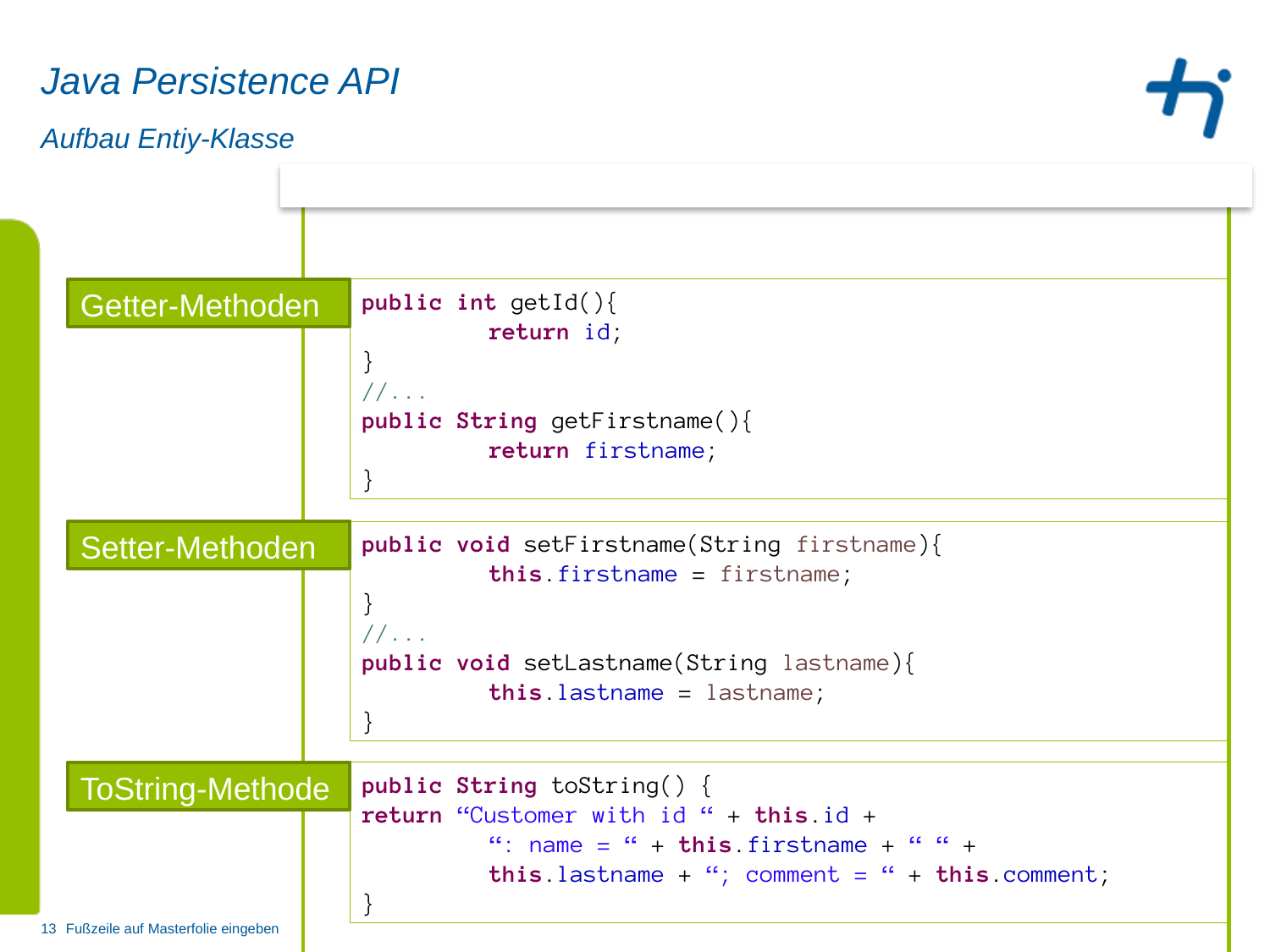

# Java Persistence API
Aufbau Entiy-Klasse

Getter-Methoden
public int getId(){
	return id;
}
//...
public String getFirstname(){
	return firstname;
}
Setter-Methoden
public void setFirstname(String firstname){
	this.firstname = firstname;
}
//...
public void setLastname(String lastname){
	this.lastname = lastname;
}
ToString-Methode
public String toString() {
return “Customer with id “ + this.id +
	“: name = “ + this.firstname + “ “ +
	this.lastname + “; comment = “ + this.comment;
}
13